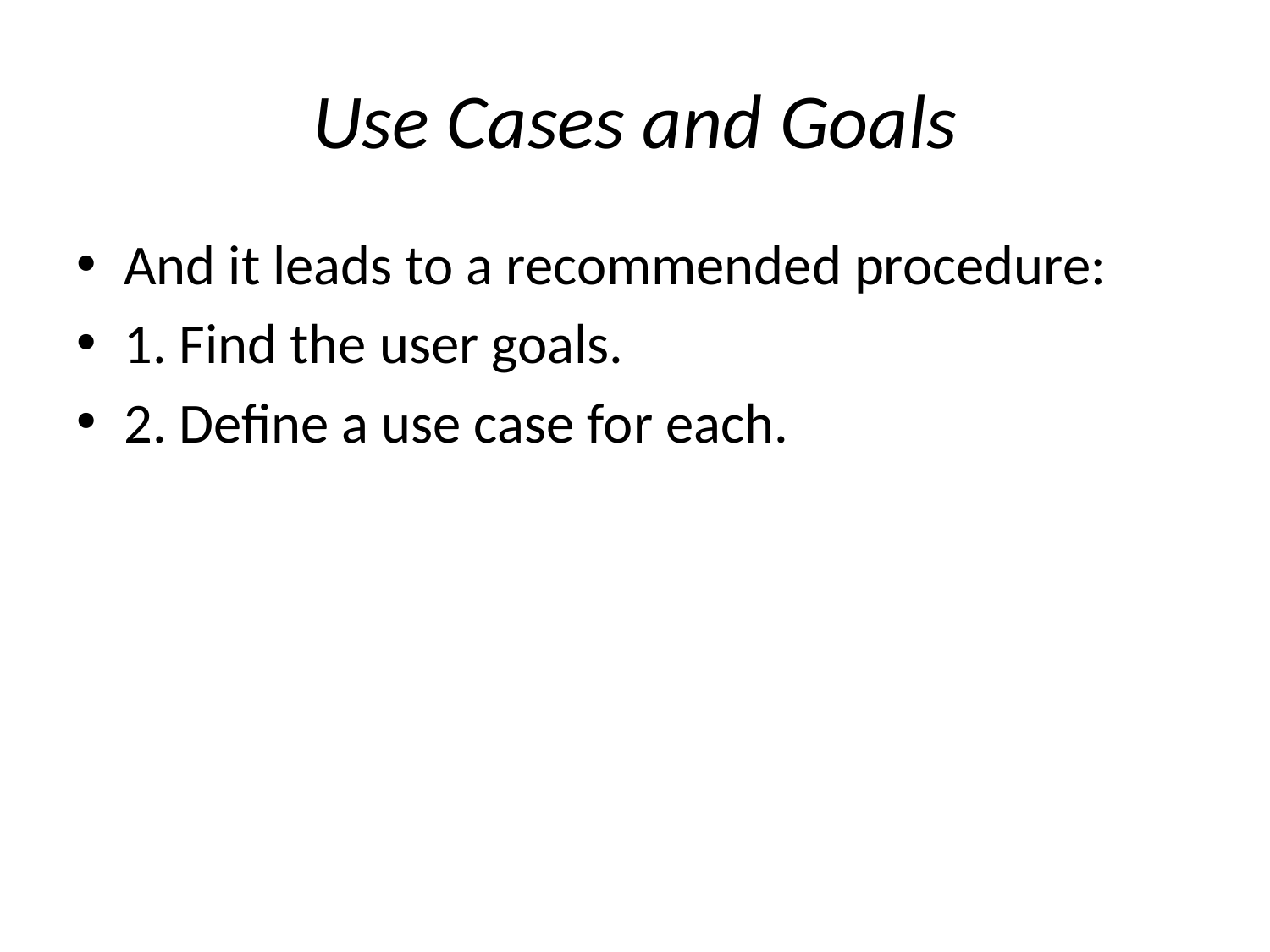

# Use Cases and Goals
And it leads to a recommended procedure:
1. Find the user goals.
2. Define a use case for each.